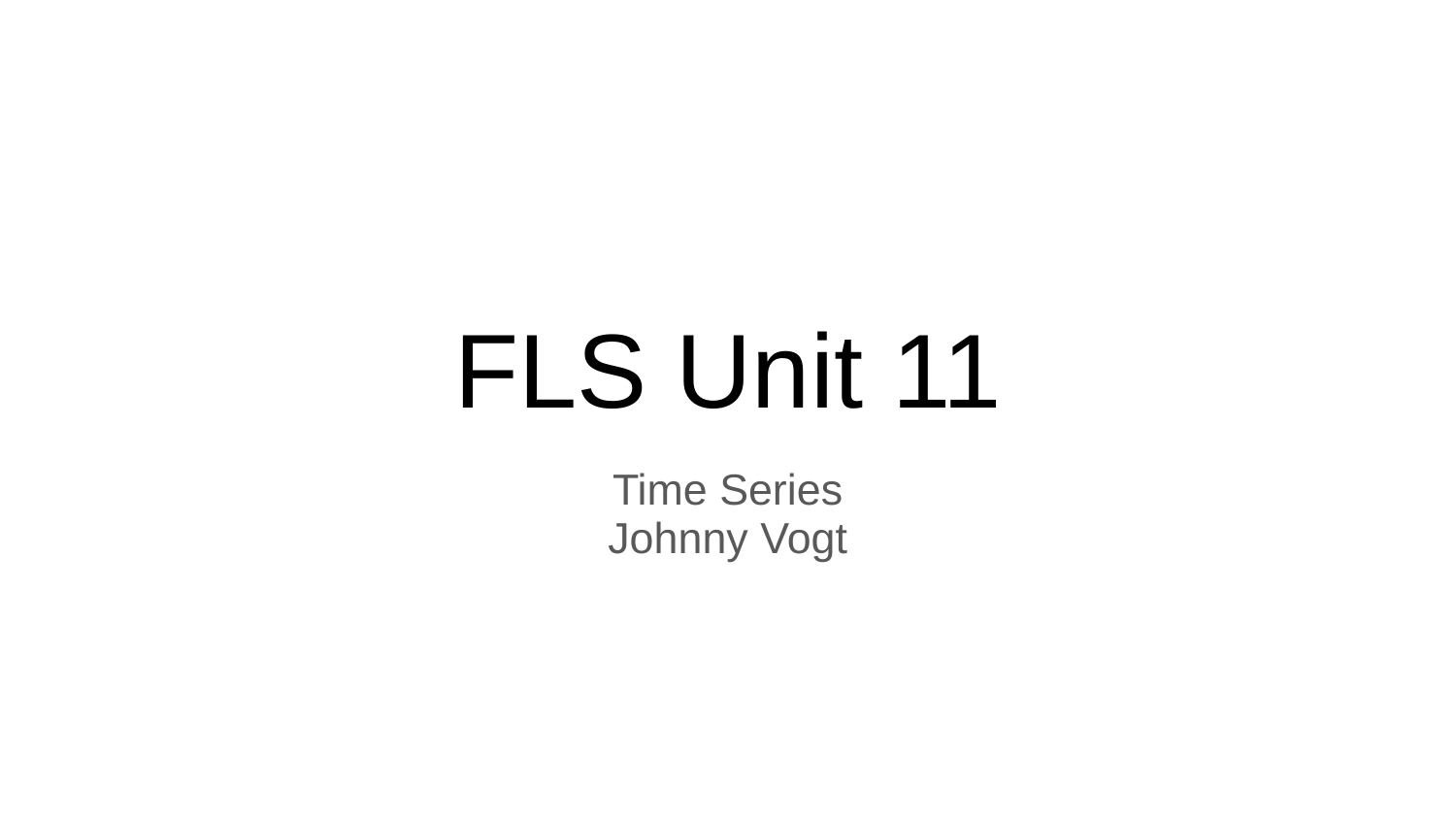

# FLS Unit 11
Time Series
Johnny Vogt